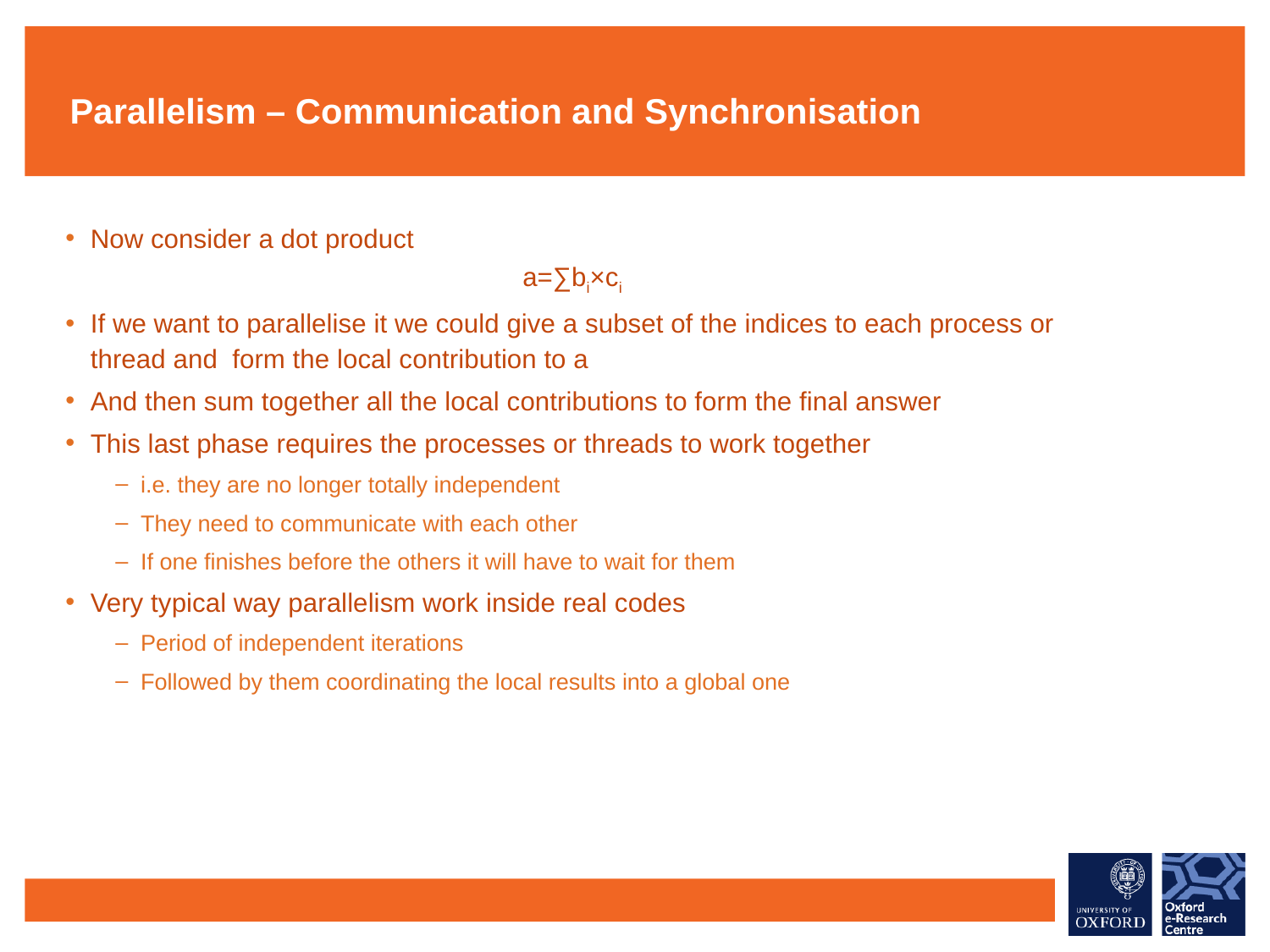

# Parallelism – Communication and Synchronisation
Now consider a dot product
a=∑bi×ci
If we want to parallelise it we could give a subset of the indices to each process or thread and  form the local contribution to a
And then sum together all the local contributions to form the final answer
This last phase requires the processes or threads to work together
i.e. they are no longer totally independent
They need to communicate with each other
If one finishes before the others it will have to wait for them
Very typical way parallelism work inside real codes
Period of independent iterations
Followed by them coordinating the local results into a global one